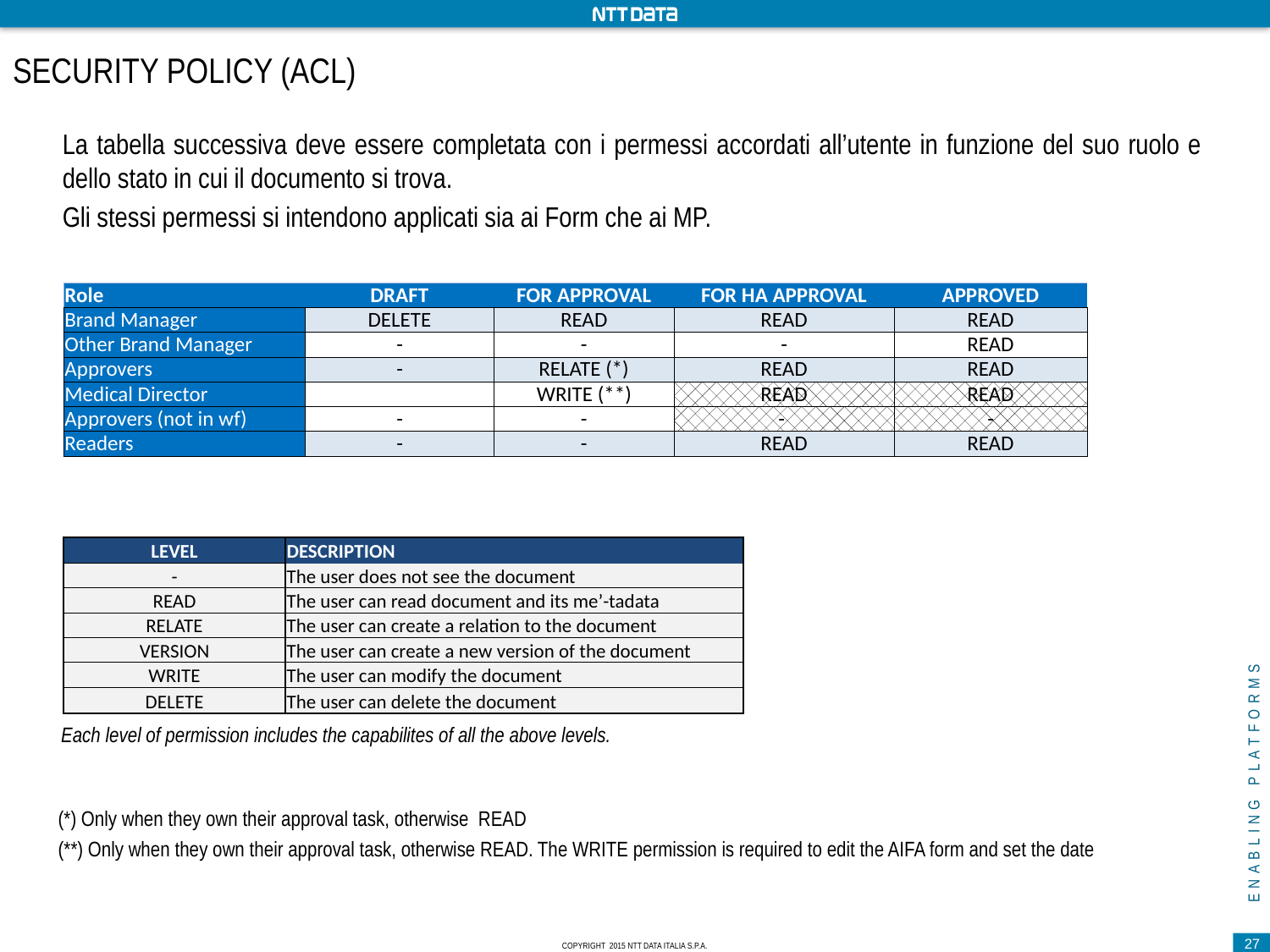

# SECURITY POLICY (ACL)
La tabella successiva deve essere completata con i permessi accordati all’utente in funzione del suo ruolo e dello stato in cui il documento si trova.
Gli stessi permessi si intendono applicati sia ai Form che ai MP.
| Role | DRAFT | FOR APPROVAL | FOR HA APPROVAL | APPROVED |
| --- | --- | --- | --- | --- |
| Brand Manager | DELETE | READ | READ | READ |
| Other Brand Manager | - | - | - | READ |
| Approvers | - | RELATE (\*) | READ | READ |
| Medical Director |  | WRITE (\*\*) | READ | READ |
| Approvers (not in wf) | - | - | - | - |
| Readers | - | - | READ | READ |
| LEVEL | DESCRIPTION |  |  |
| --- | --- | --- | --- |
| - | The user does not see the document |  |  |
| READ | The user can read document and its me’-tadata |  |  |
| RELATE | The user can create a relation to the document |  |  |
| VERSION | The user can create a new version of the document |  |  |
| WRITE | The user can modify the document |  |  |
| DELETE | The user can delete the document |  |  |
Each level of permission includes the capabilites of all the above levels.
(*) Only when they own their approval task, otherwise  READ
(**) Only when they own their approval task, otherwise READ. The WRITE permission is required to edit the AIFA form and set the date